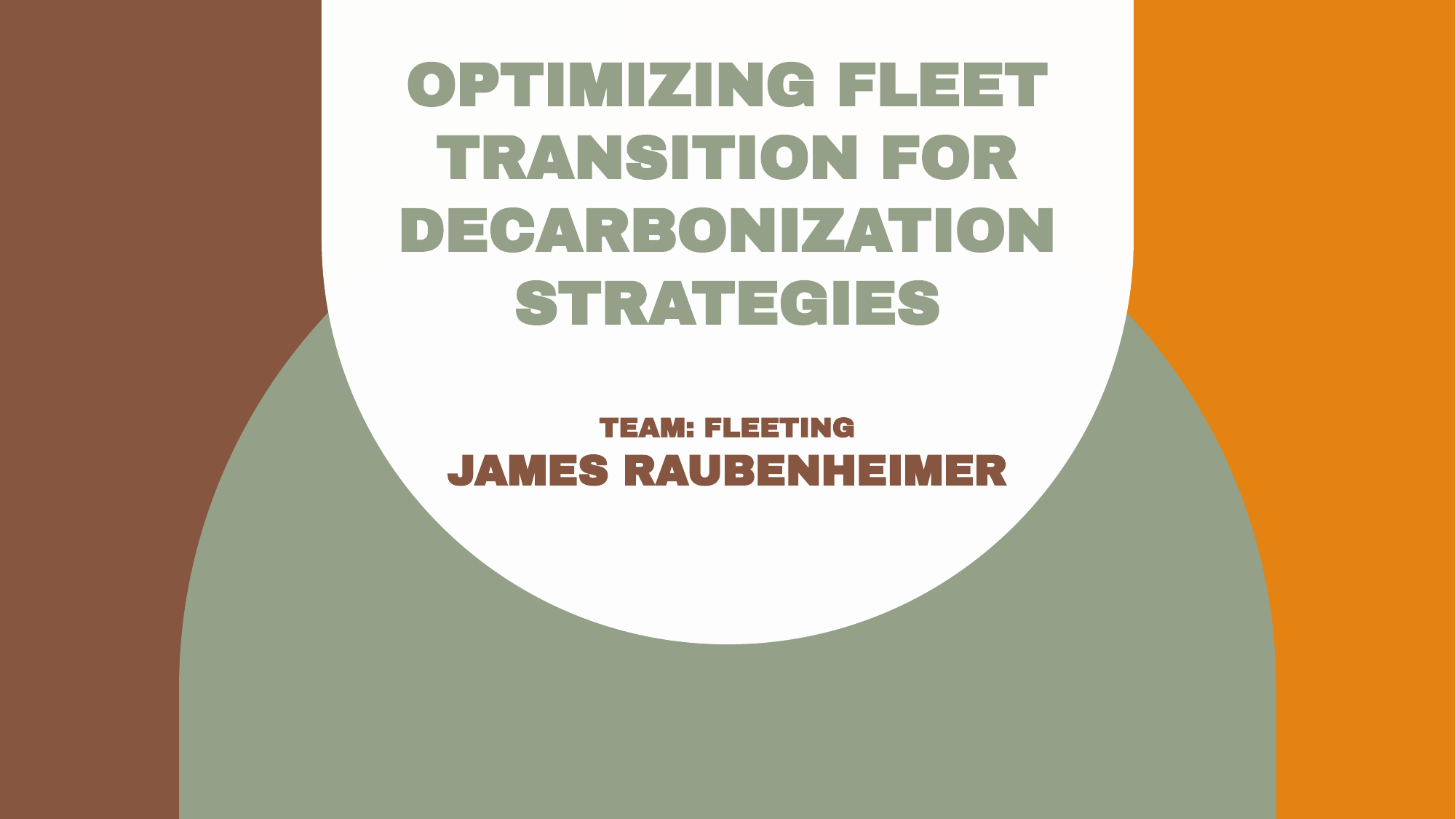

# Optimizing Fleet Transition for Decarbonization Strategies
Team: fleeting
James Raubenheimer